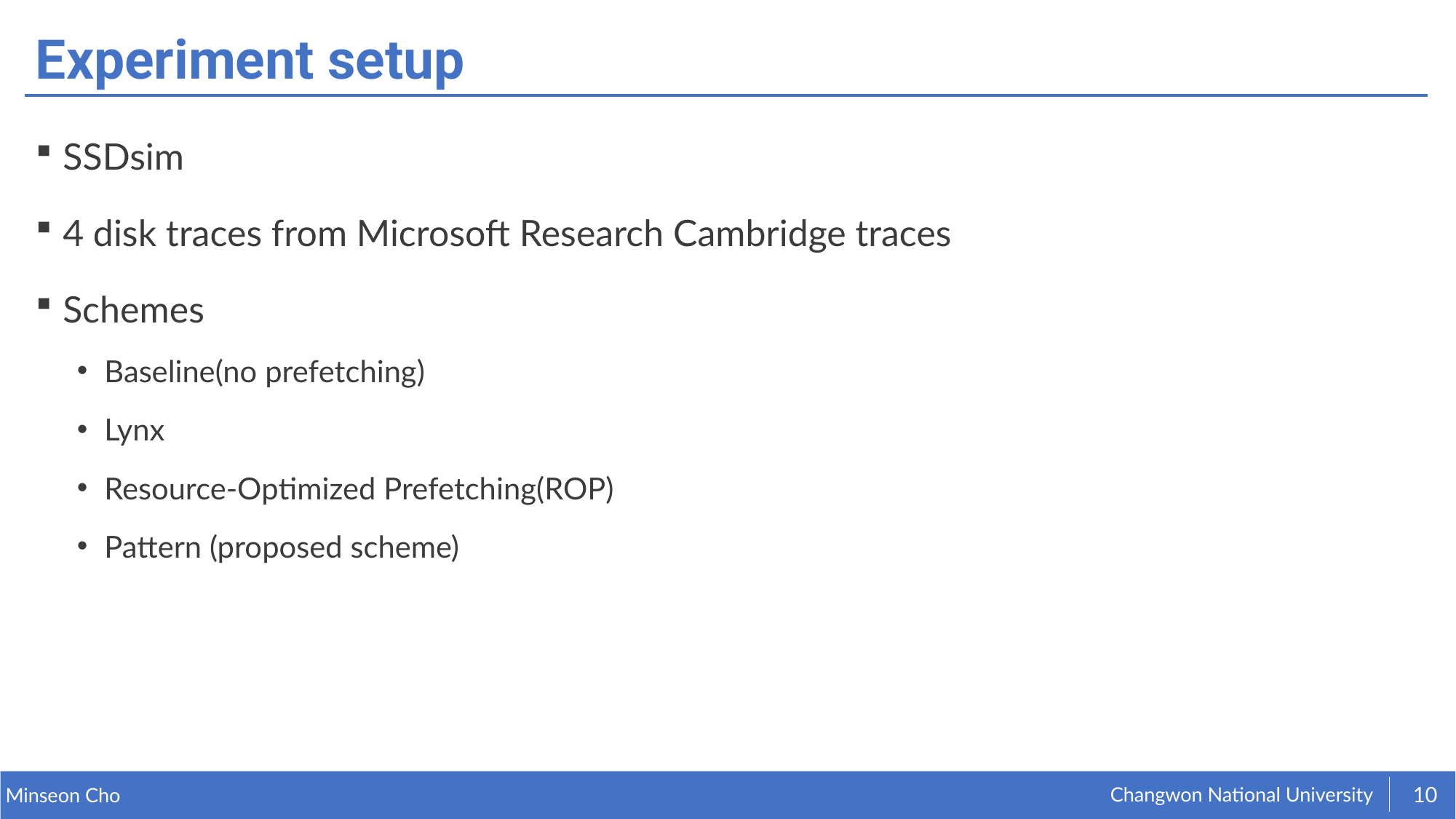

# Experiment setup
SSDsim
4 disk traces from Microsoft Research Cambridge traces
Schemes
Baseline(no prefetching)
Lynx
Resource-Optimized Prefetching(ROP)
Pattern (proposed scheme)
10